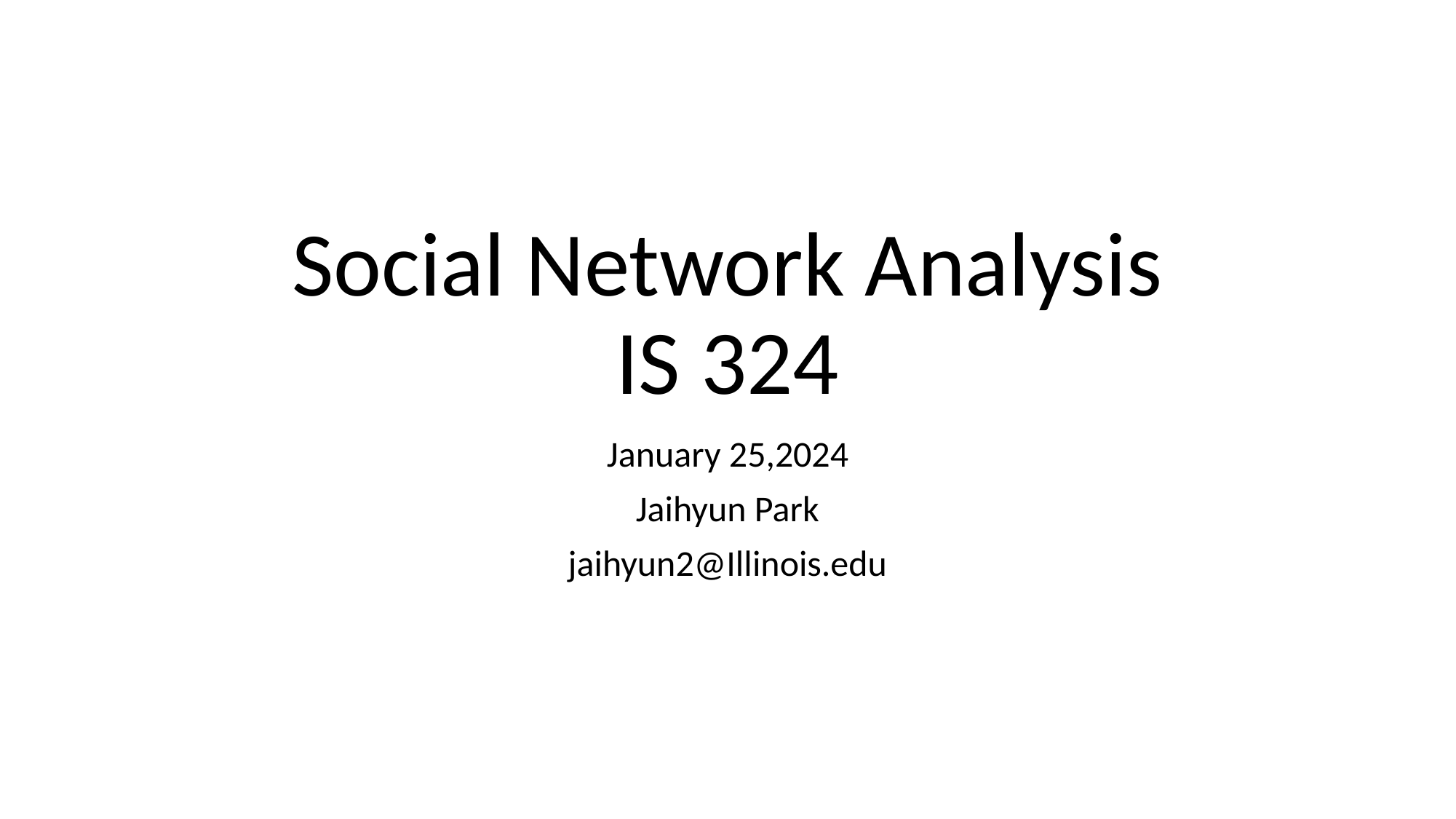

# Social Network Analysis IS 324
January 25,2024
Jaihyun Park
jaihyun2@Illinois.edu